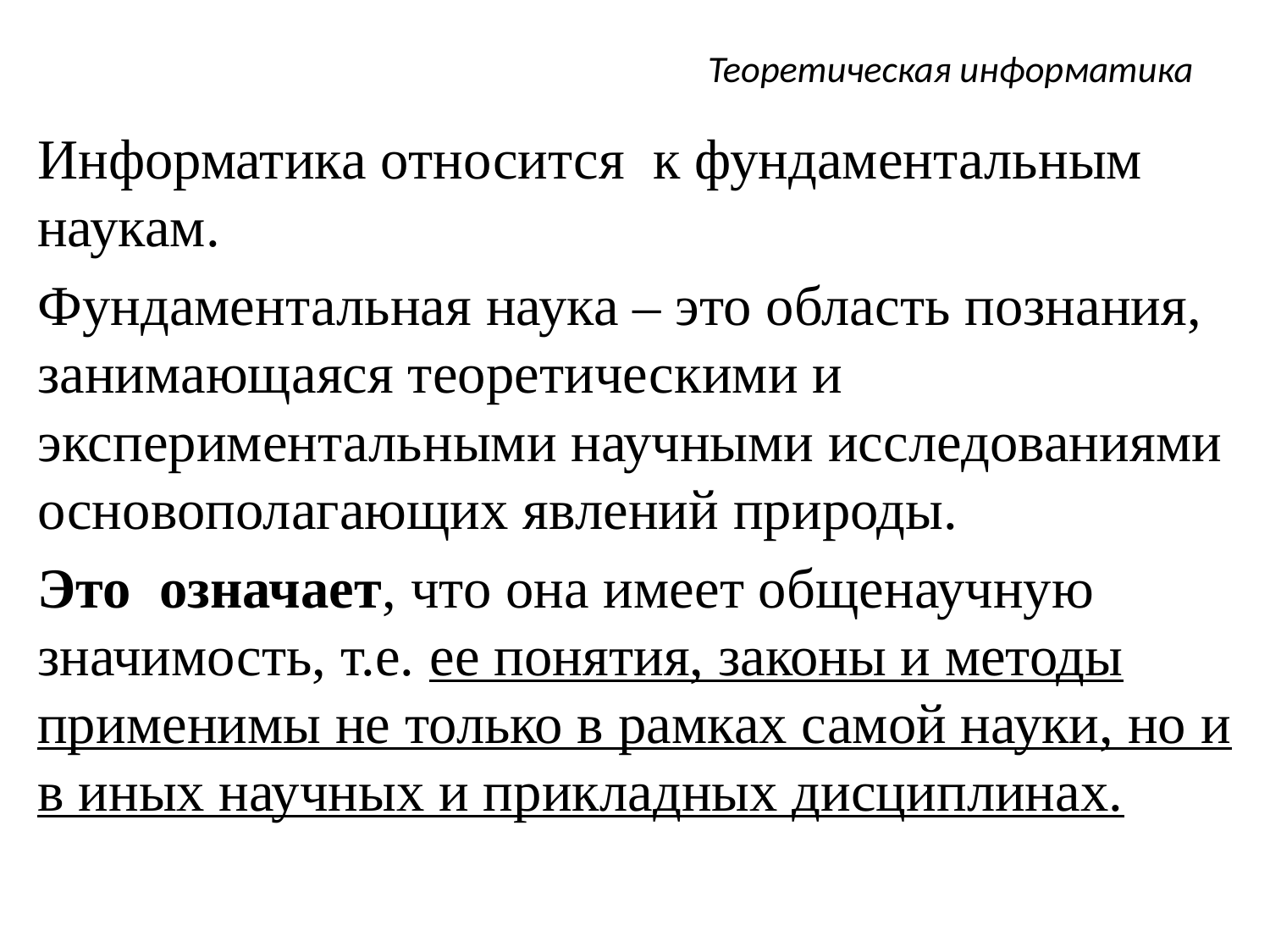

# Теоретическая информатика
Информатика относится  к фундаментальным наукам.
Фундаментальная наука – это область познания, занимающаяся теоретическими и экспериментальными научными исследованиями основополагающих явлений природы.
Это  означает, что она имеет общенаучную значимость, т.е. ее понятия, законы и методы применимы не только в рамках самой науки, но и в иных научных и прикладных дисциплинах.